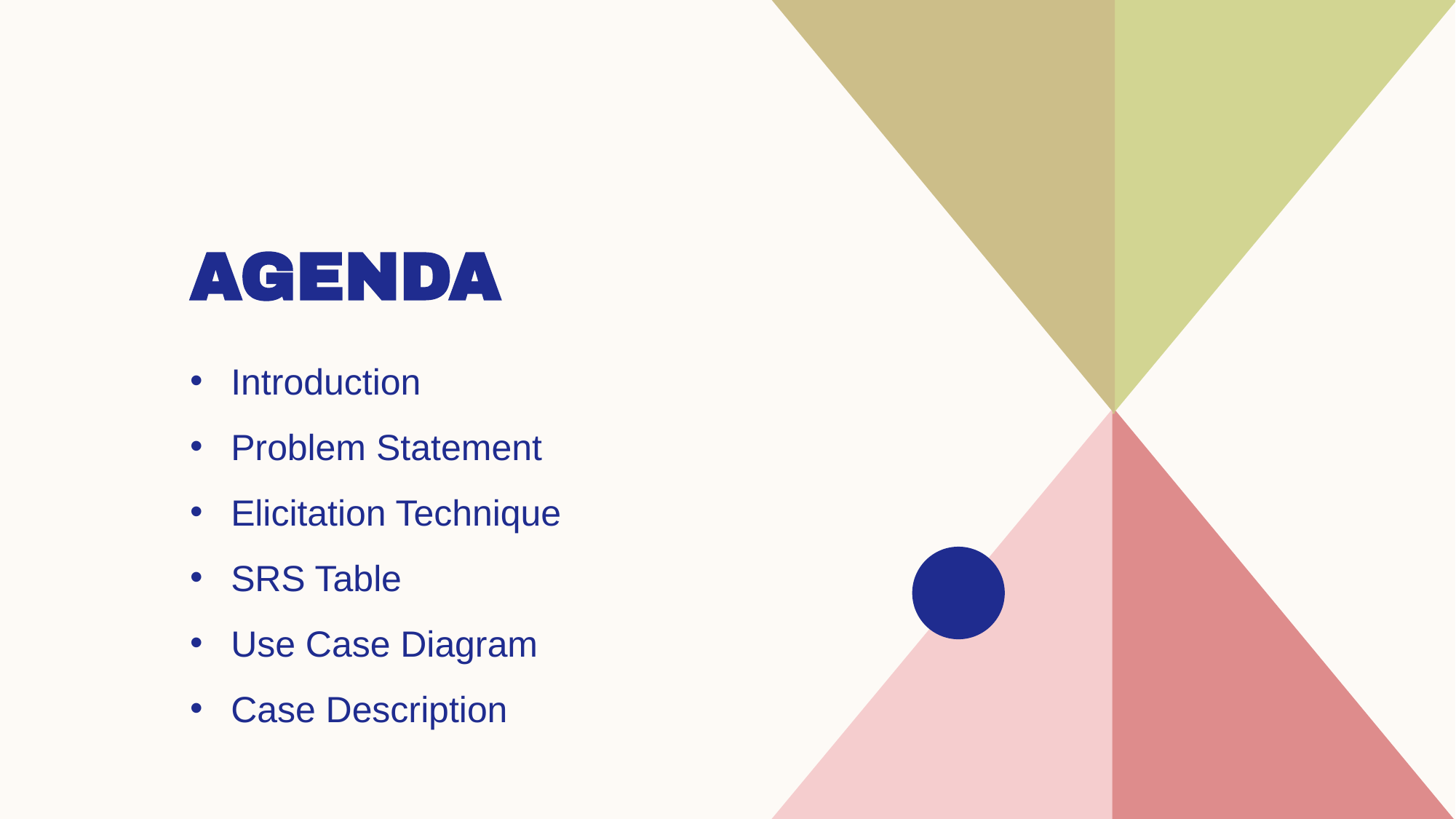

# AGENDA
Introduction​
Problem Statement
Elicitation Technique
​SRS Table
Use Case Diagram
​Case Description